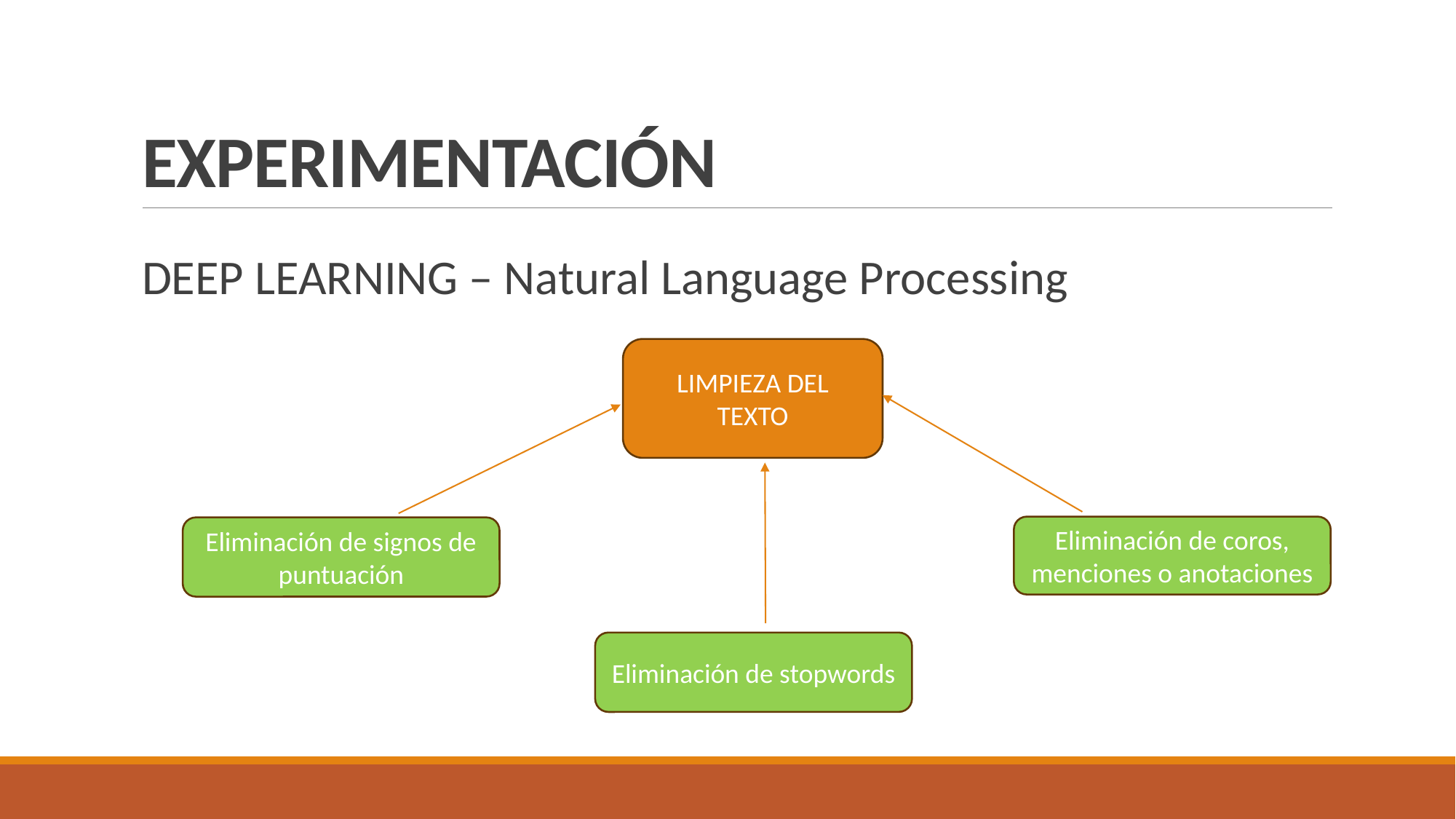

# EXPERIMENTACIÓN
DEEP LEARNING – Natural Language Processing

LIMPIEZA DEL TEXTO
Eliminación de coros, menciones o anotaciones
Eliminación de signos de puntuación
Eliminación de stopwords